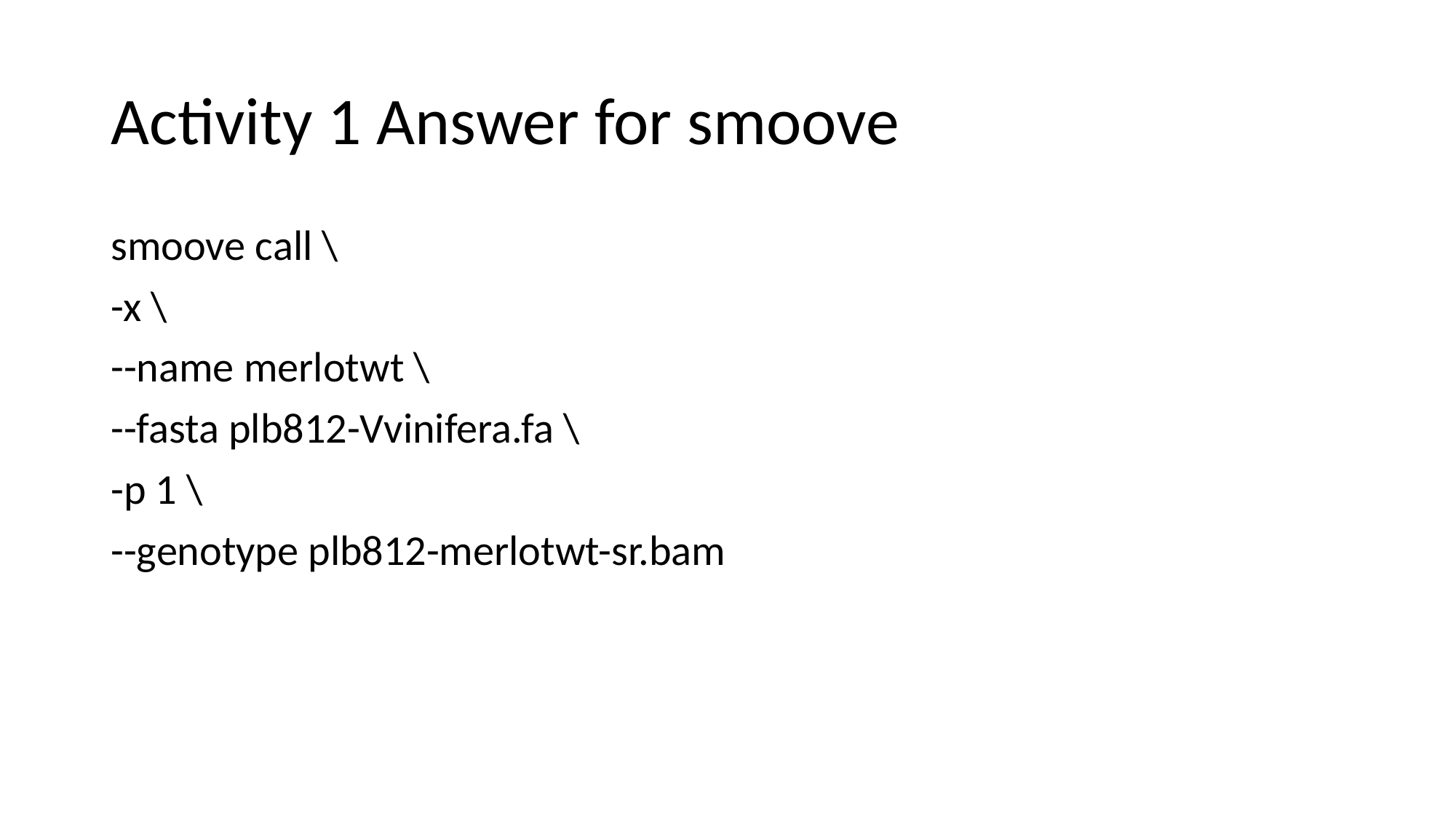

# Activity 1 Answer for smoove
smoove call \
-x \
--name merlotwt \
--fasta plb812-Vvinifera.fa \
-p 1 \
--genotype plb812-merlotwt-sr.bam